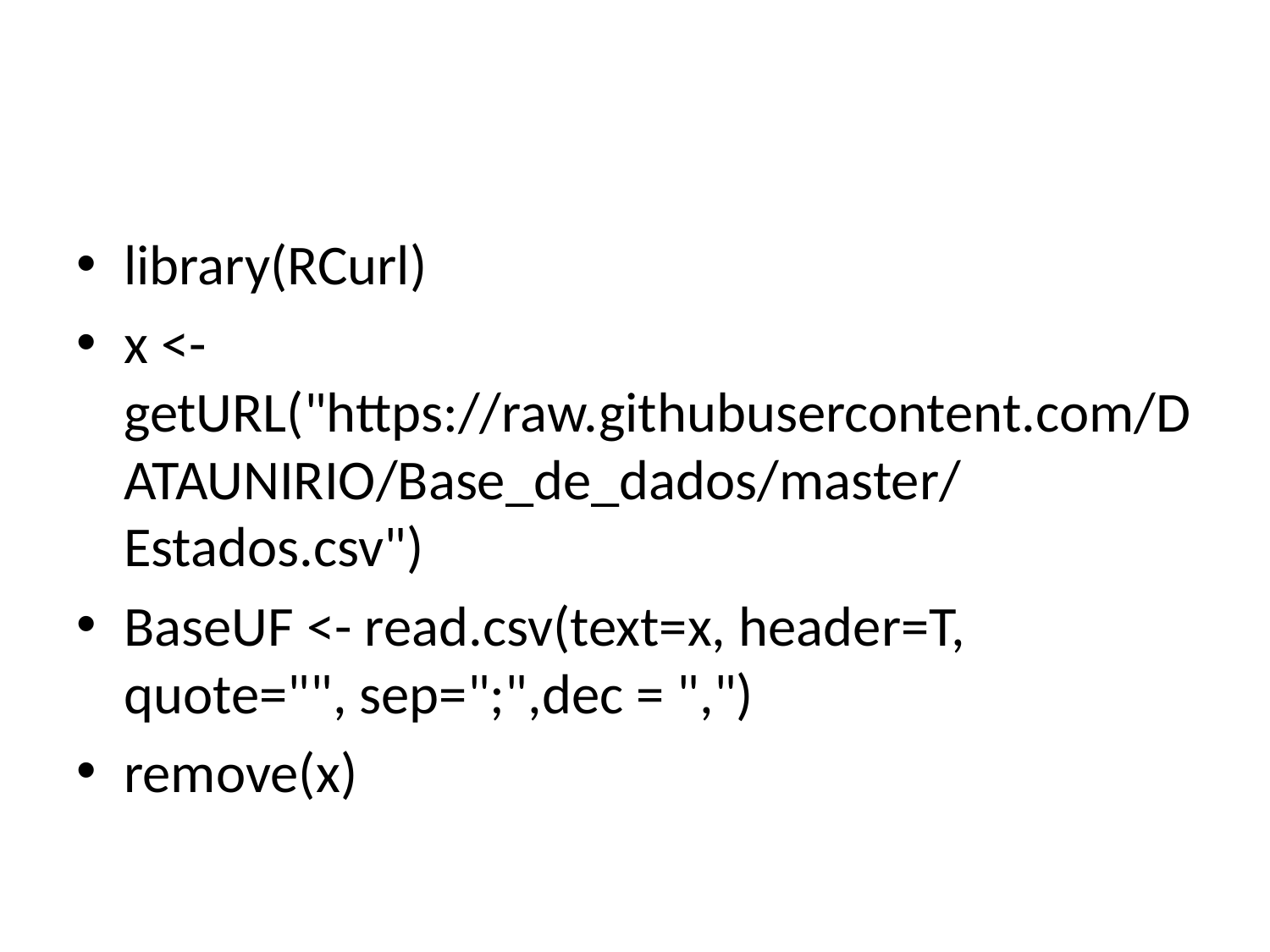

#
library(RCurl)
x <- getURL("https://raw.githubusercontent.com/DATAUNIRIO/Base_de_dados/master/Estados.csv")
BaseUF <- read.csv(text=x, header=T, quote="", sep=";",dec = ",")
remove(x)